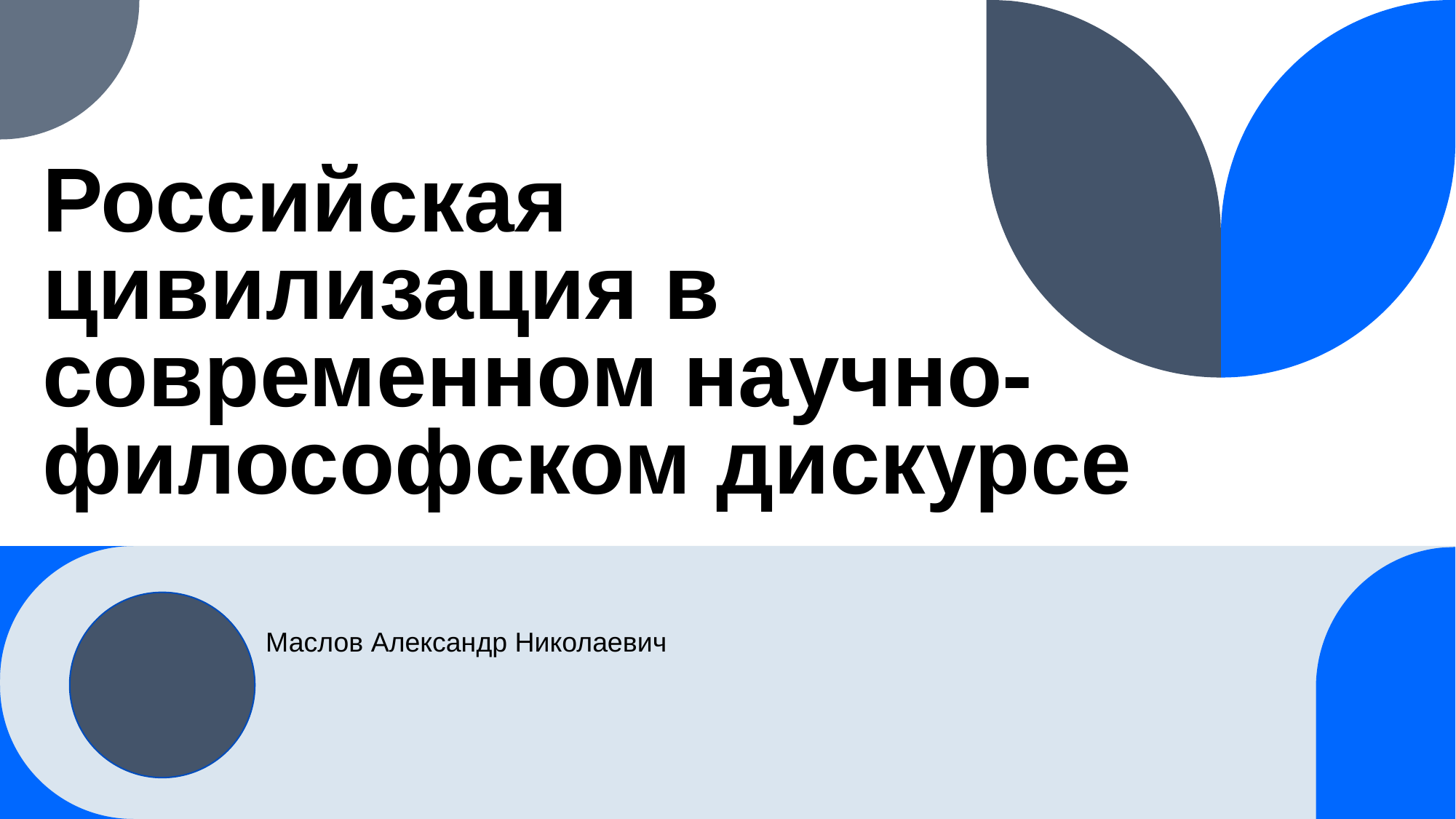

# Российская цивилизация в современном научно-философском дискурсе
Маслов Александр Николаевич